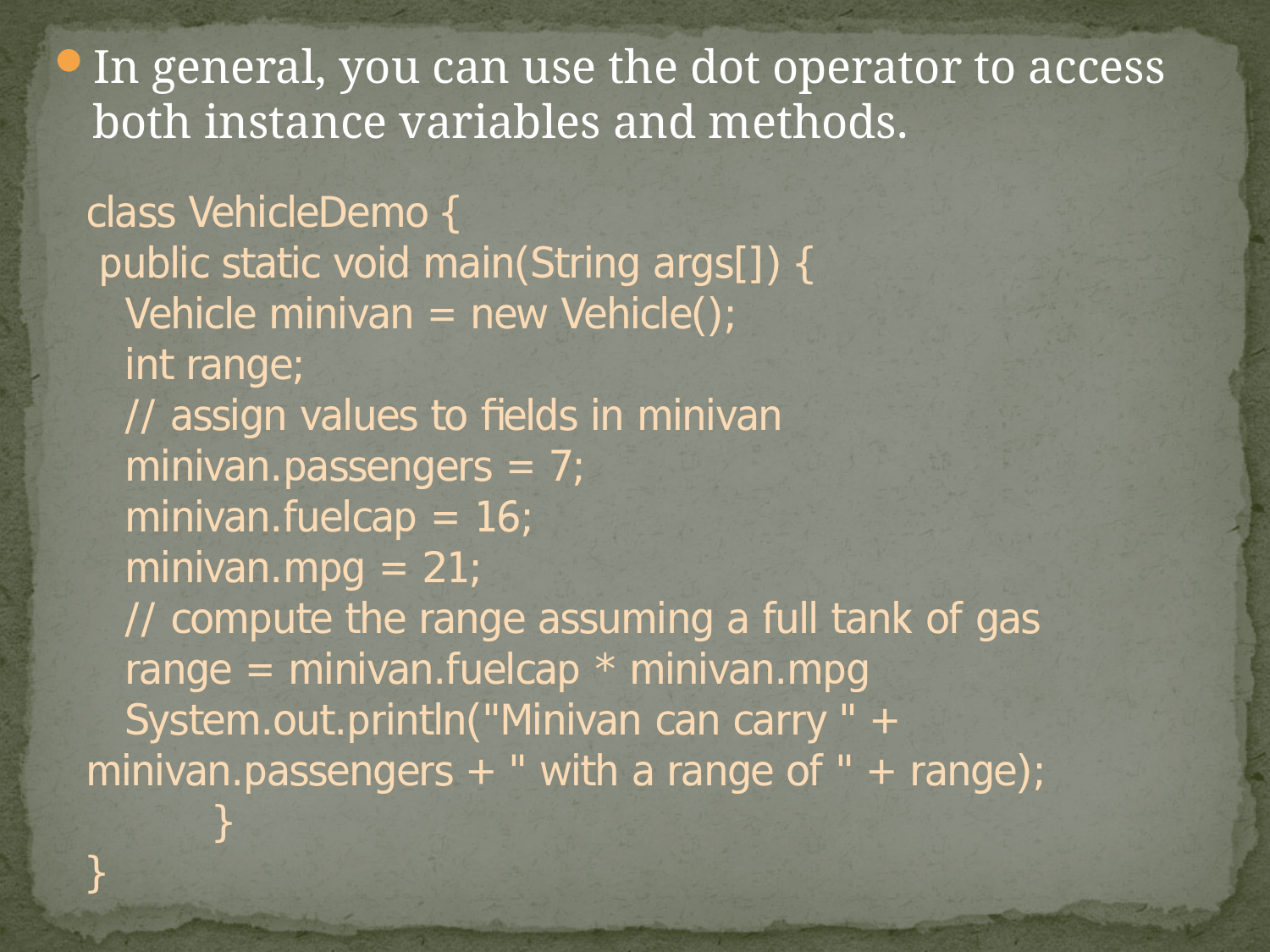

In general, you can use the dot operator to access both instance variables and methods.

class VehicleDemo {
 public static void main(String args[]) {
   Vehicle minivan = new Vehicle();
   int range;
   // assign values to fields in minivan
   minivan.passengers = 7;
   minivan.fuelcap = 16;
   minivan.mpg = 21;
   // compute the range assuming a full tank of gas
   range = minivan.fuelcap * minivan.mpg
   System.out.println("Minivan can carry " +    	minivan.passengers + " with a range of " + range);
	}
}